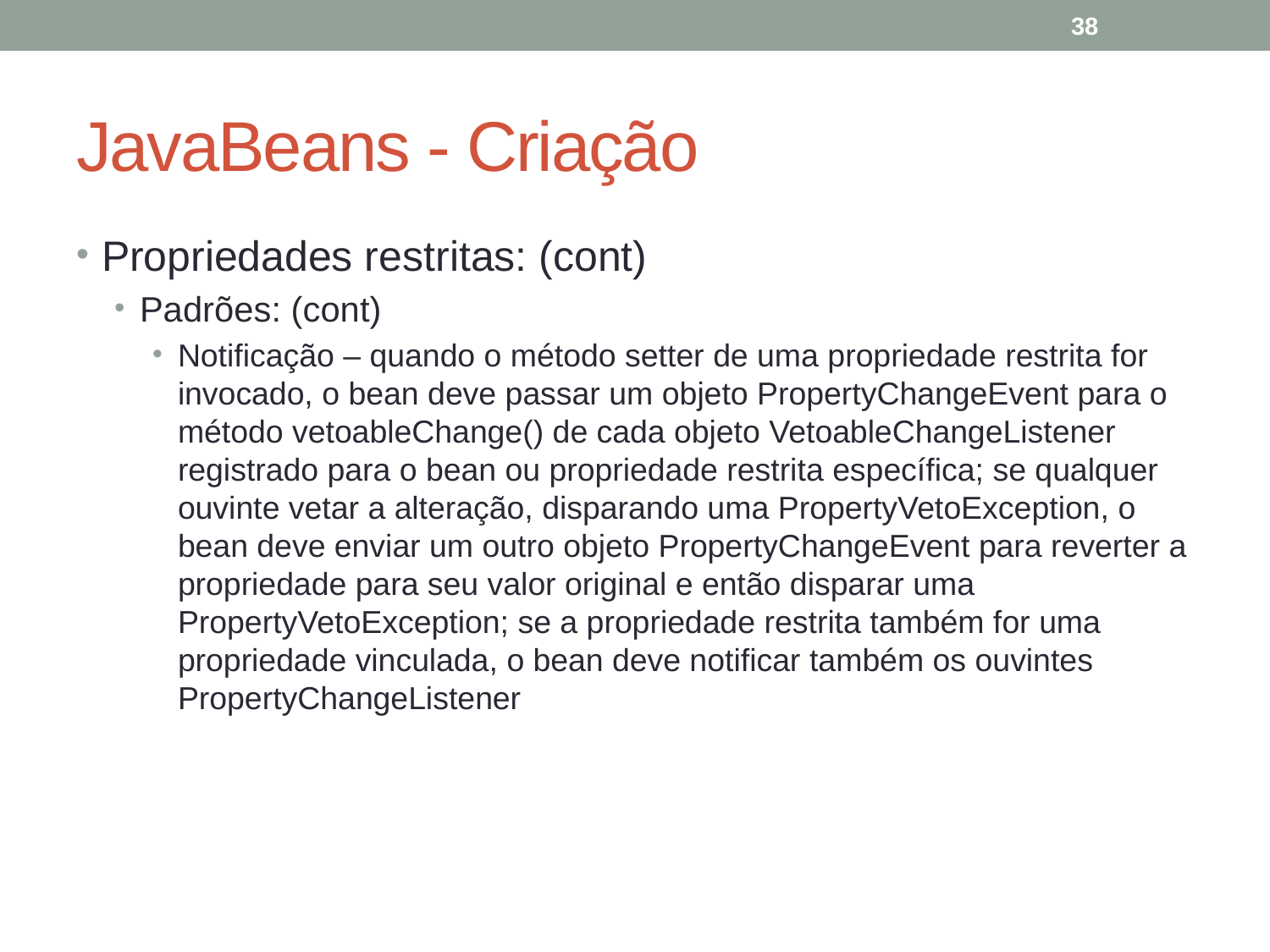

38
# JavaBeans - Criação
Propriedades restritas: (cont)
Padrões: (cont)
Notificação – quando o método setter de uma propriedade restrita for invocado, o bean deve passar um objeto PropertyChangeEvent para o método vetoableChange() de cada objeto VetoableChangeListener registrado para o bean ou propriedade restrita específica; se qualquer ouvinte vetar a alteração, disparando uma PropertyVetoException, o bean deve enviar um outro objeto PropertyChangeEvent para reverter a propriedade para seu valor original e então disparar uma PropertyVetoException; se a propriedade restrita também for uma propriedade vinculada, o bean deve notificar também os ouvintes PropertyChangeListener